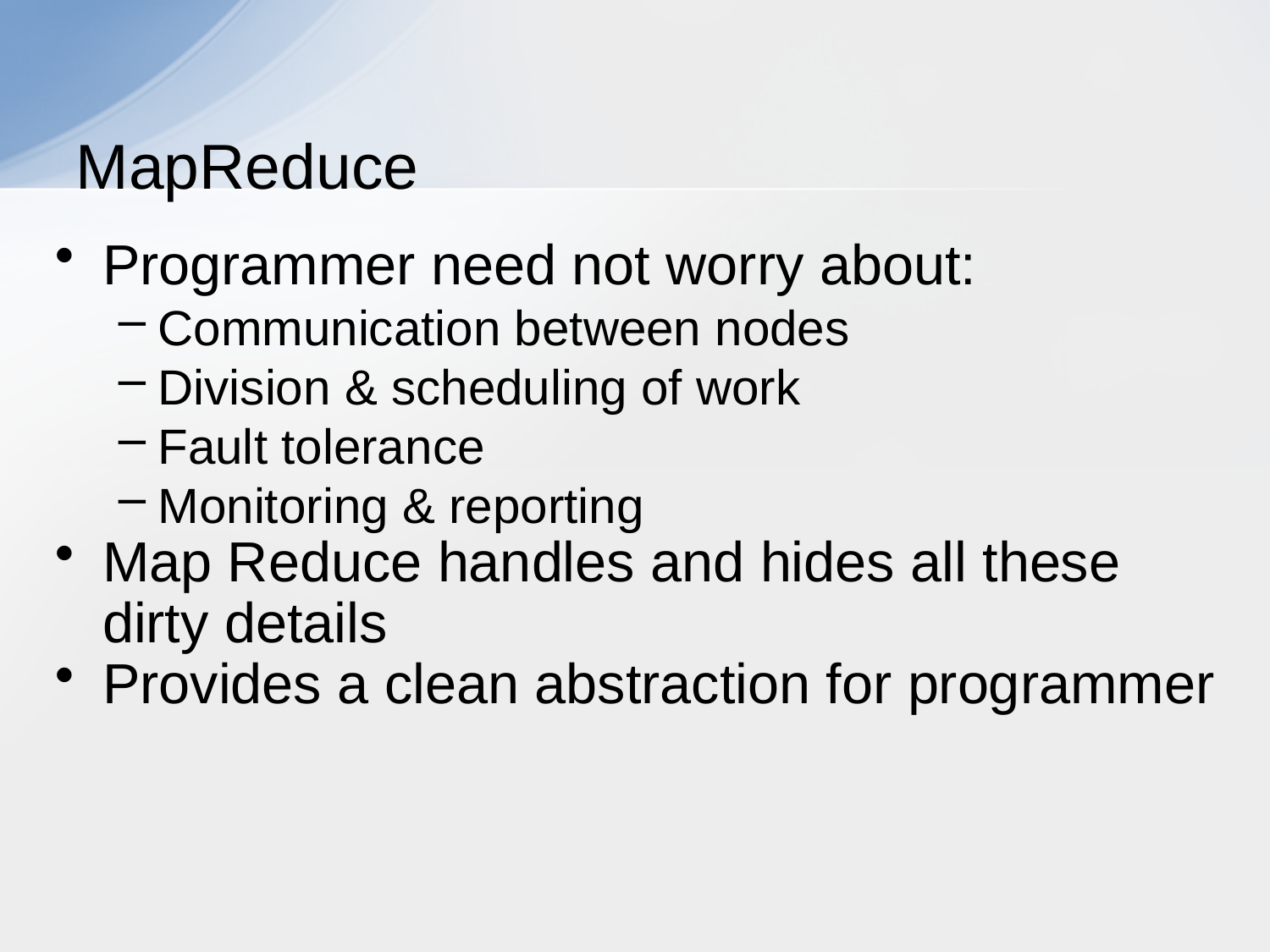

# MapReduce
Programmer need not worry about:
Communication between nodes
Division & scheduling of work
Fault tolerance
Monitoring & reporting
Map Reduce handles and hides all these dirty details
Provides a clean abstraction for programmer